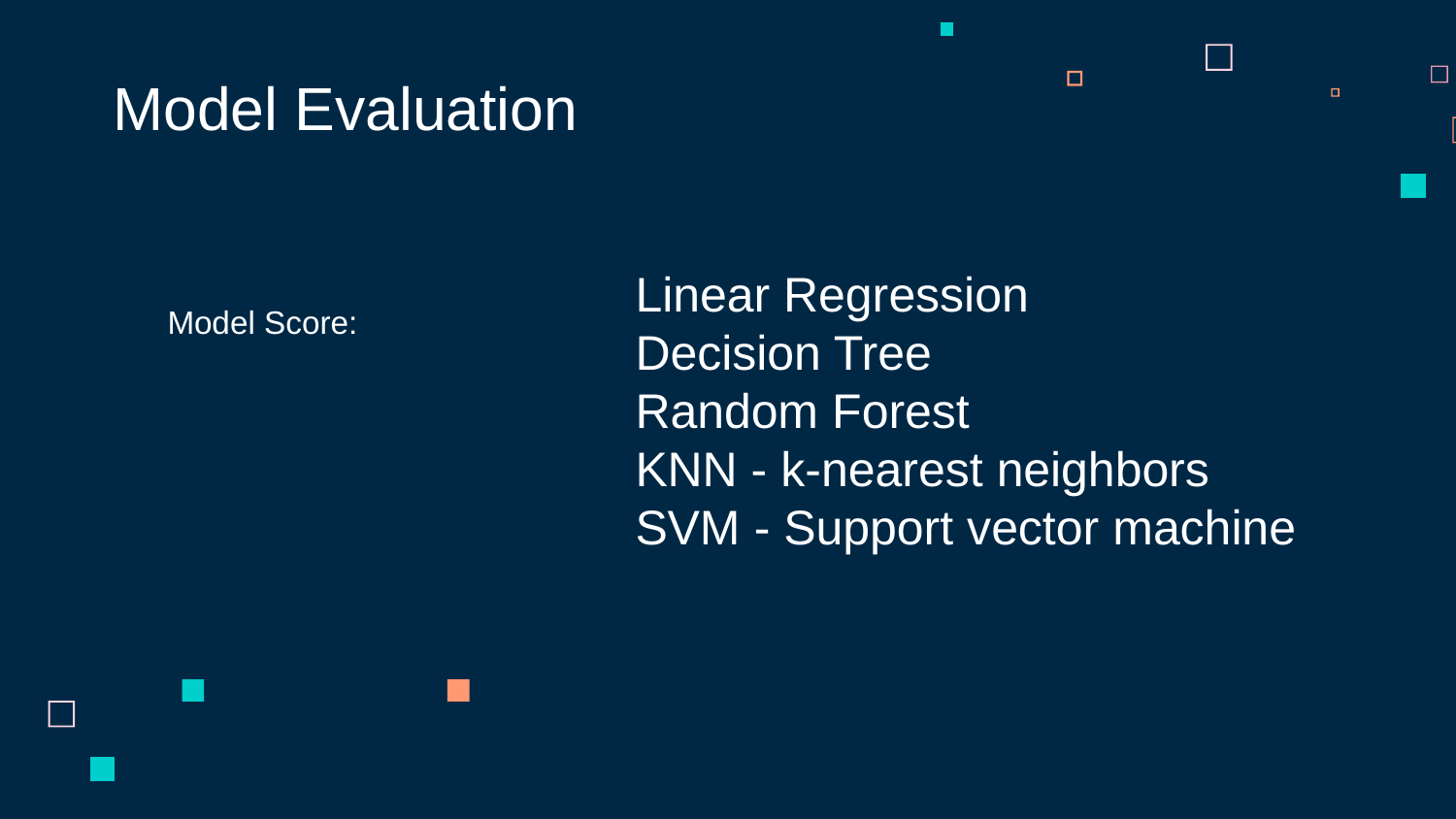

# Model Evaluation
Model Score:
Linear Regression
Decision Tree
Random Forest
KNN - k-nearest neighbors
SVM - Support vector machine